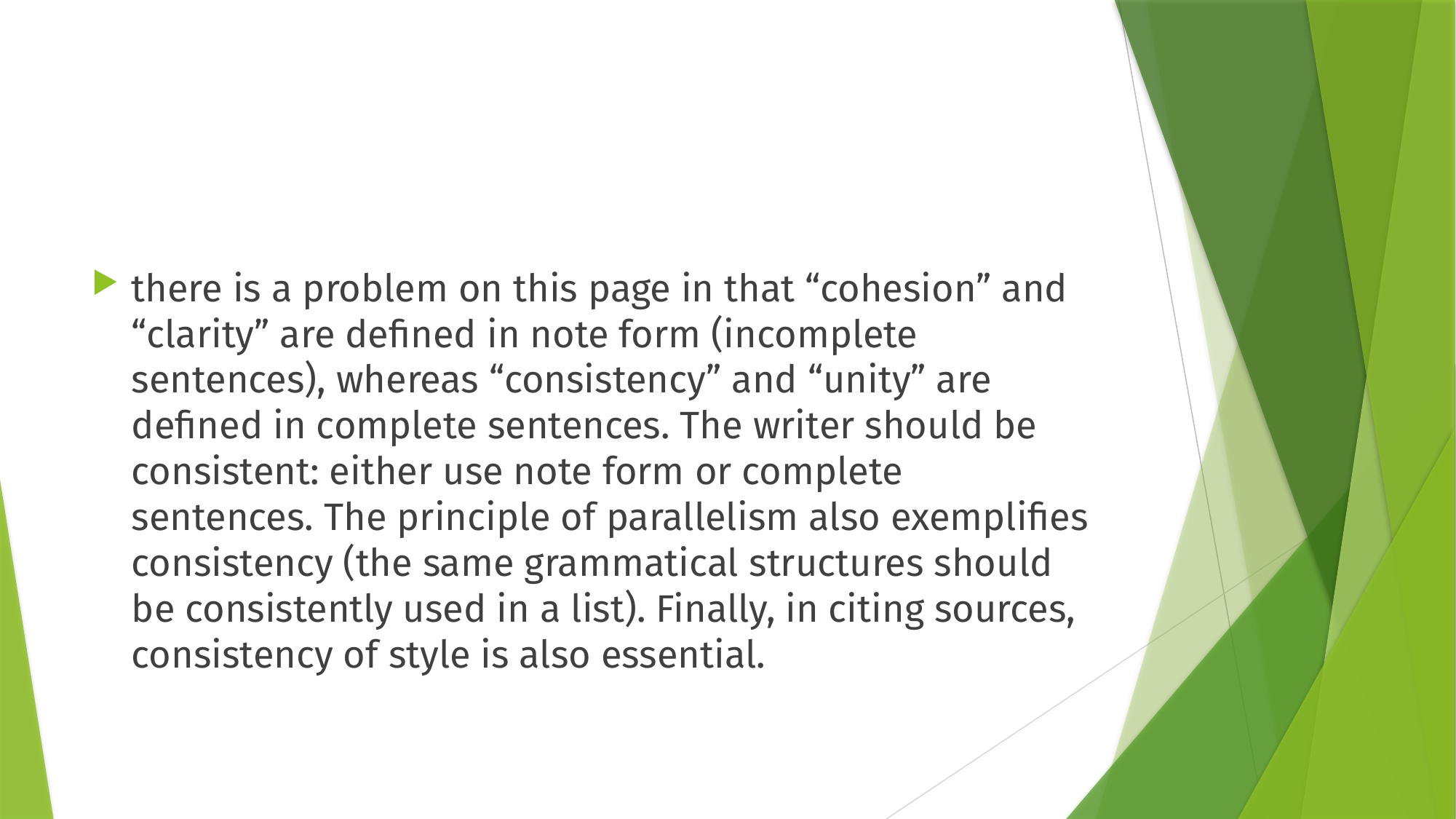

#
there is a problem on this page in that “cohesion” and “clarity” are defined in note form (incomplete sentences), whereas “consistency” and “unity” are defined in complete sentences. The writer should be consistent: either use note form or complete sentences. The principle of parallelism also exemplifies consistency (the same grammatical structures should be consistently used in a list). Finally, in citing sources, consistency of style is also essential.